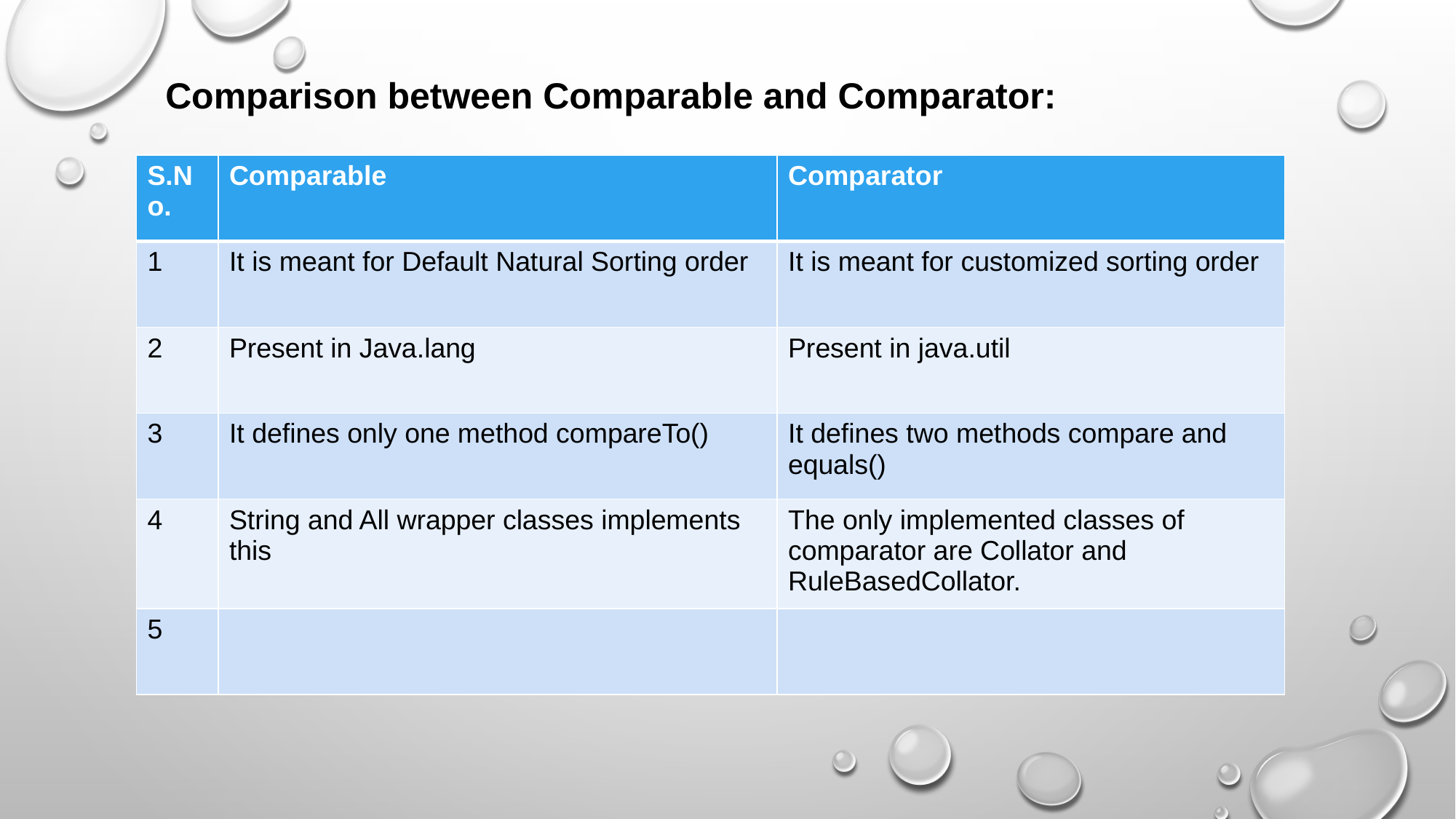

Comparison between Comparable and Comparator:

| S.No. | Comparable | Comparator |
| --- | --- | --- |
| 1 | It is meant for Default Natural Sorting order | It is meant for customized sorting order |
| 2 | Present in Java.lang | Present in java.util |
| 3 | It defines only one method compareTo() | It defines two methods compare and equals() |
| 4 | String and All wrapper classes implements this | The only implemented classes of comparator are Collator and RuleBasedCollator. |
| 5 |  |  |